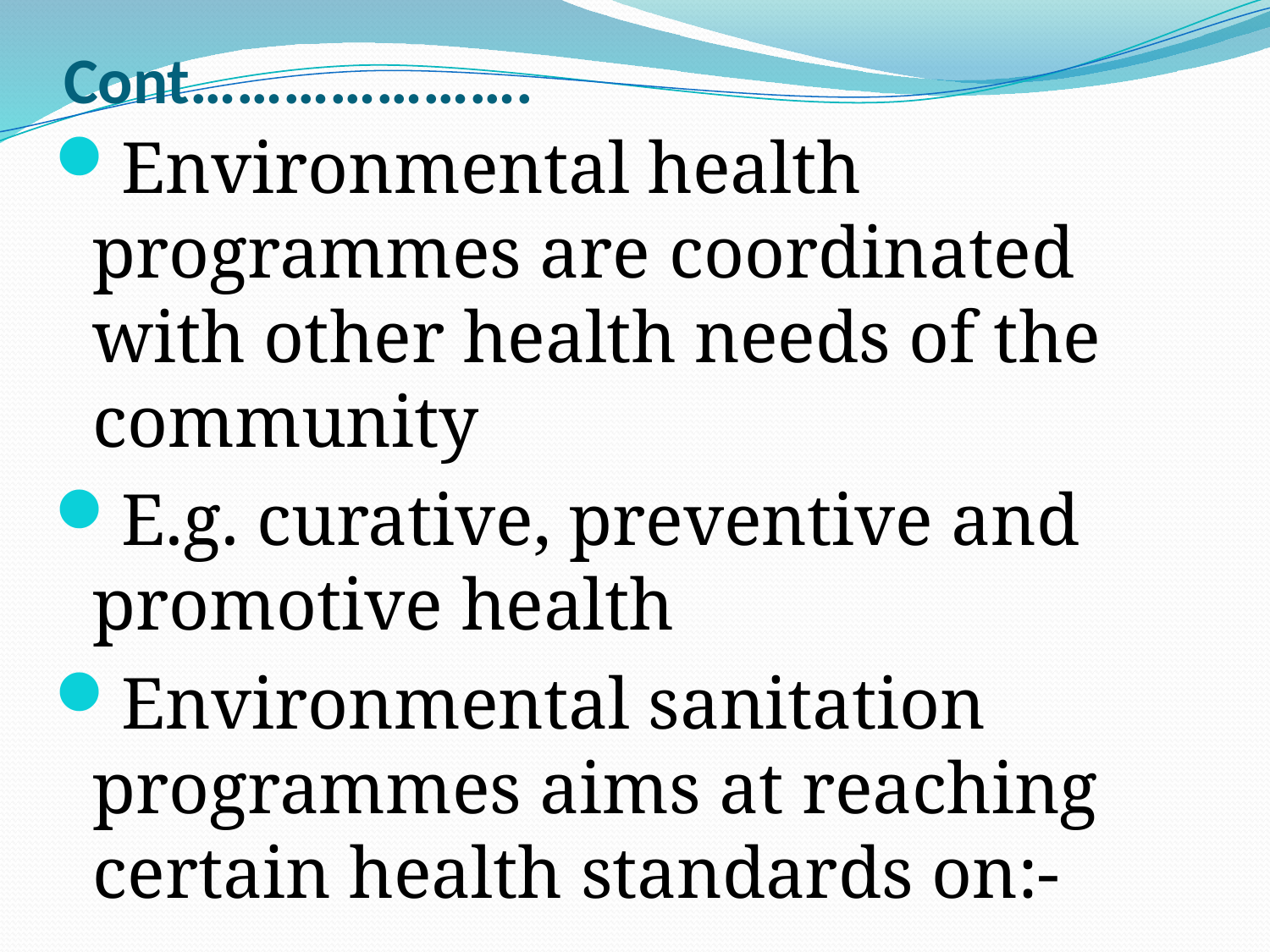

# Cont………………….
Environmental health programmes are coordinated with other health needs of the community
E.g. curative, preventive and promotive health
Environmental sanitation programmes aims at reaching certain health standards on:-